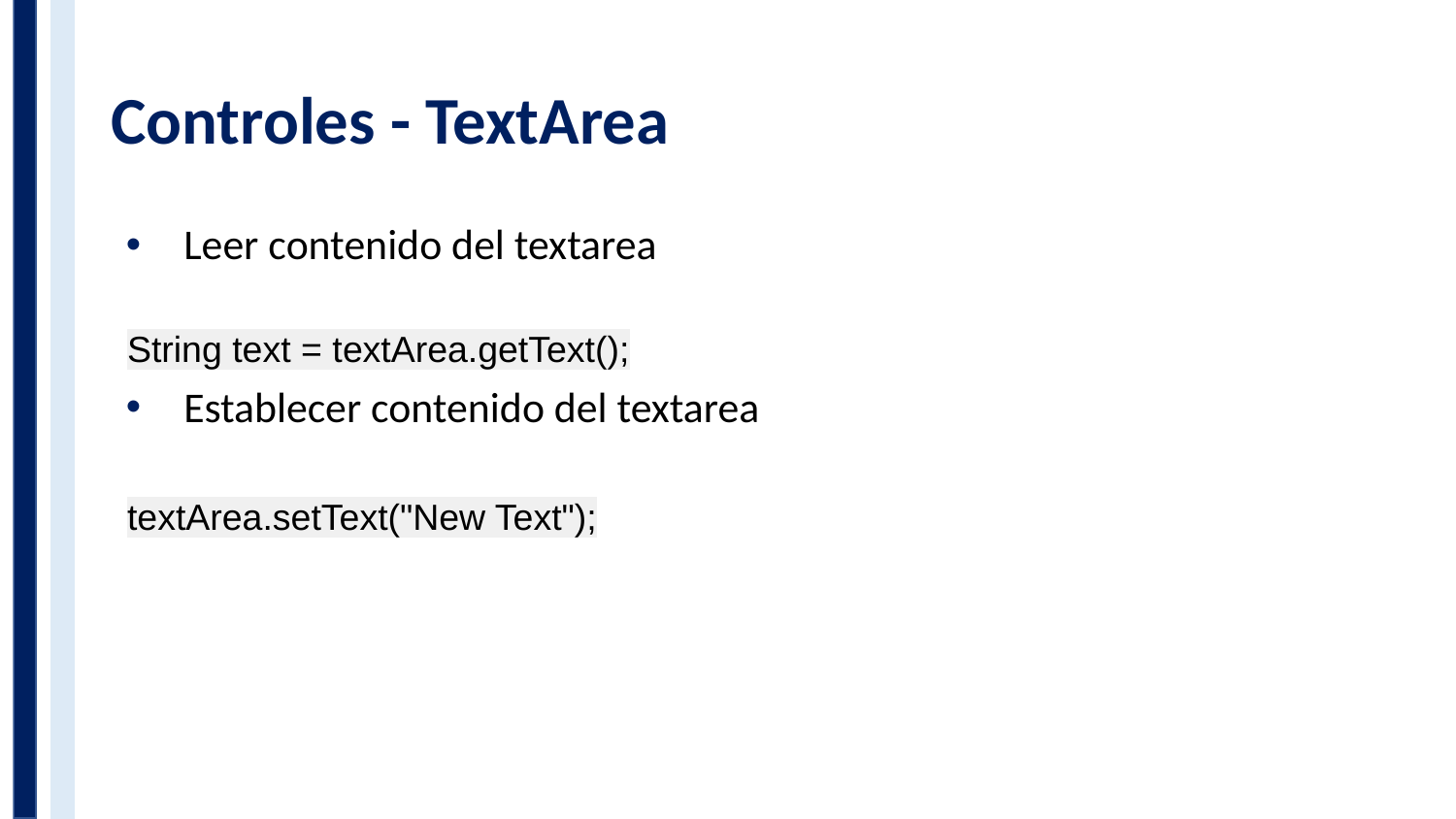

# Controles - TextArea
Leer contenido del textarea

String text = textArea.getText();
Establecer contenido del textarea

textArea.setText("New Text");